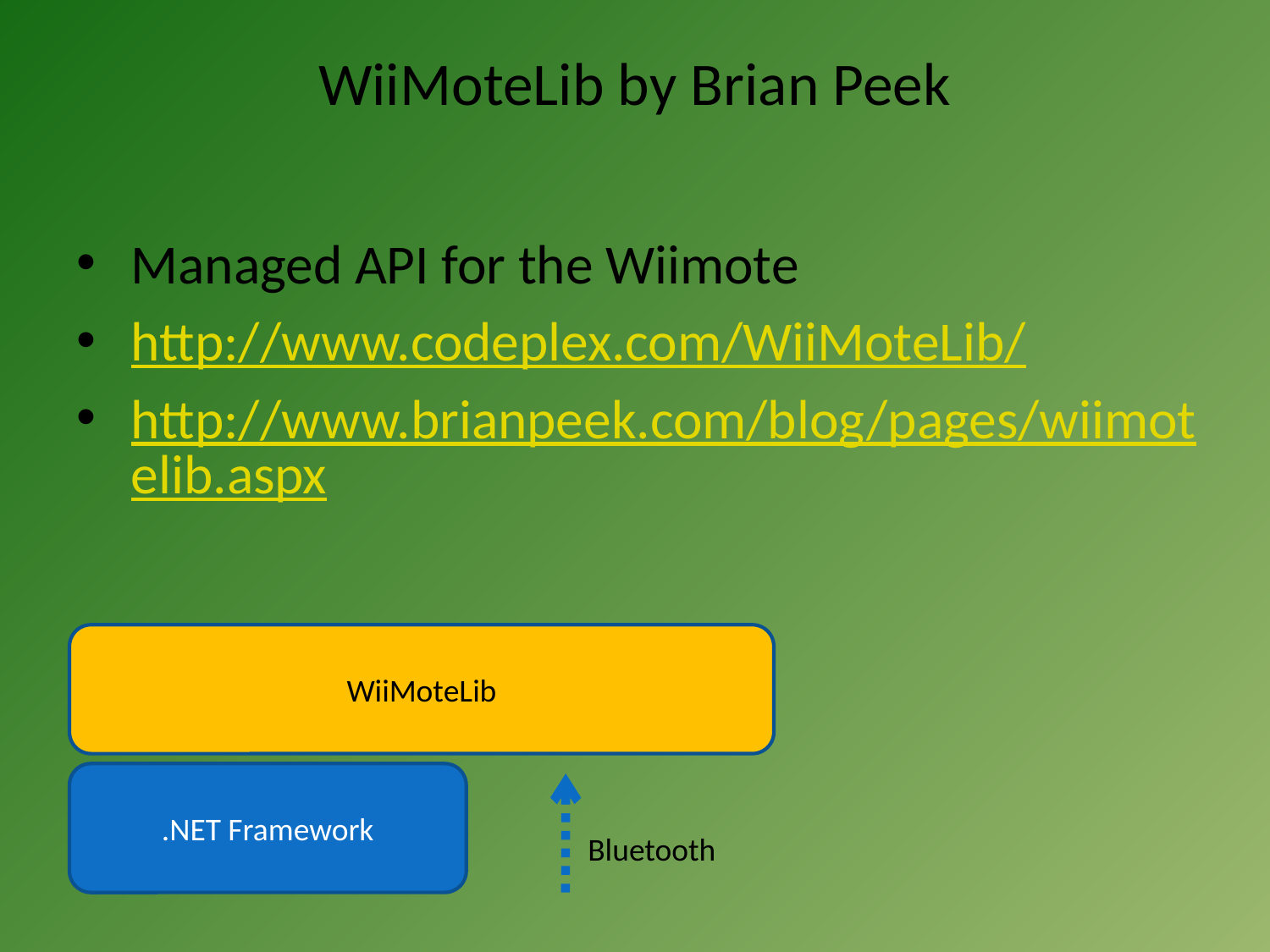

# WiiMoteLib by Brian Peek
Managed API for the Wiimote
http://www.codeplex.com/WiiMoteLib/
http://www.brianpeek.com/blog/pages/wiimotelib.aspx
WiiMoteLib
.NET Framework
Bluetooth